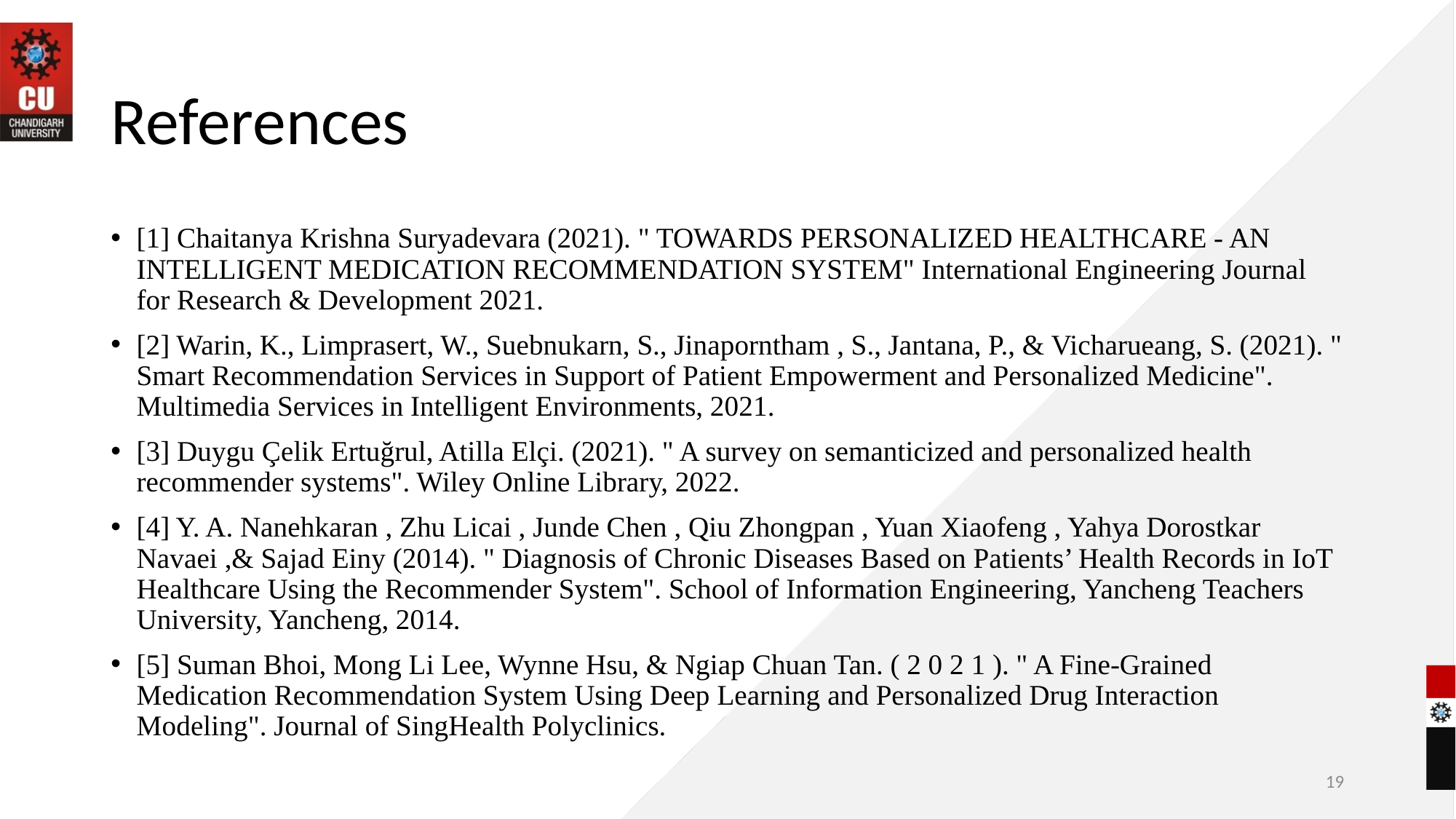

# References
[1] Chaitanya Krishna Suryadevara (2021). " TOWARDS PERSONALIZED HEALTHCARE - AN INTELLIGENT MEDICATION RECOMMENDATION SYSTEM" International Engineering Journal for Research & Development 2021.
[2] Warin, K., Limprasert, W., Suebnukarn, S., Jinaporntham , S., Jantana, P., & Vicharueang, S. (2021). " Smart Recommendation Services in Support of Patient Empowerment and Personalized Medicine". Multimedia Services in Intelligent Environments, 2021.
[3] Duygu Çelik Ertuğrul, Atilla Elçi. (2021). " A survey on semanticized and personalized health recommender systems". Wiley Online Library, 2022.
[4] Y. A. Nanehkaran , Zhu Licai , Junde Chen , Qiu Zhongpan , Yuan Xiaofeng , Yahya Dorostkar Navaei ,& Sajad Einy (2014). " Diagnosis of Chronic Diseases Based on Patients’ Health Records in IoT Healthcare Using the Recommender System". School of Information Engineering, Yancheng Teachers University, Yancheng, 2014.
[5] Suman Bhoi, Mong Li Lee, Wynne Hsu, & Ngiap Chuan Tan. ( 2 0 2 1 ). " A Fine-Grained Medication Recommendation System Using Deep Learning and Personalized Drug Interaction Modeling". Journal of SingHealth Polyclinics.
19